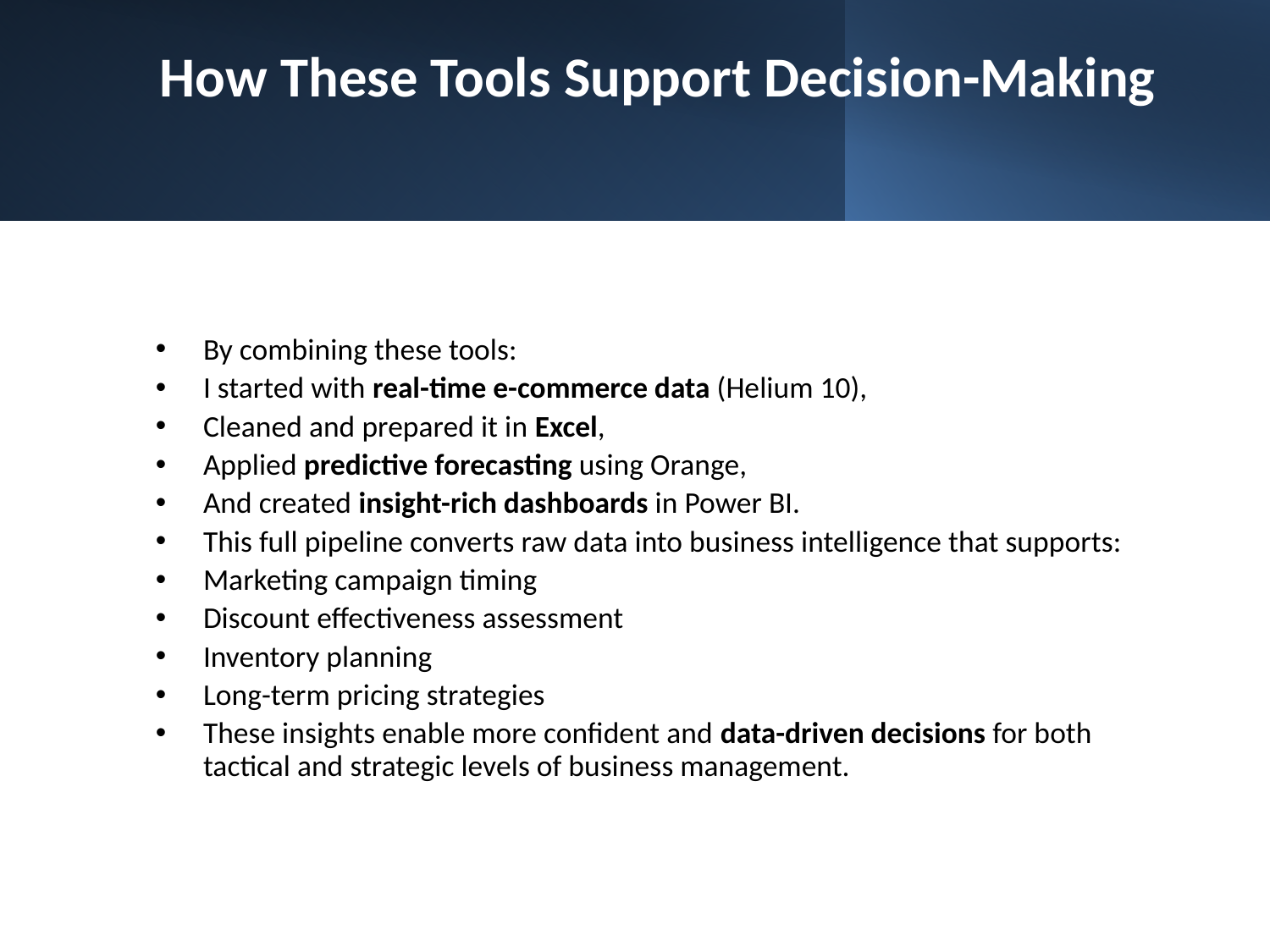

# How These Tools Support Decision-Making
By combining these tools:
I started with real-time e-commerce data (Helium 10),
Cleaned and prepared it in Excel,
Applied predictive forecasting using Orange,
And created insight-rich dashboards in Power BI.
This full pipeline converts raw data into business intelligence that supports:
Marketing campaign timing
Discount effectiveness assessment
Inventory planning
Long-term pricing strategies
These insights enable more confident and data-driven decisions for both tactical and strategic levels of business management.